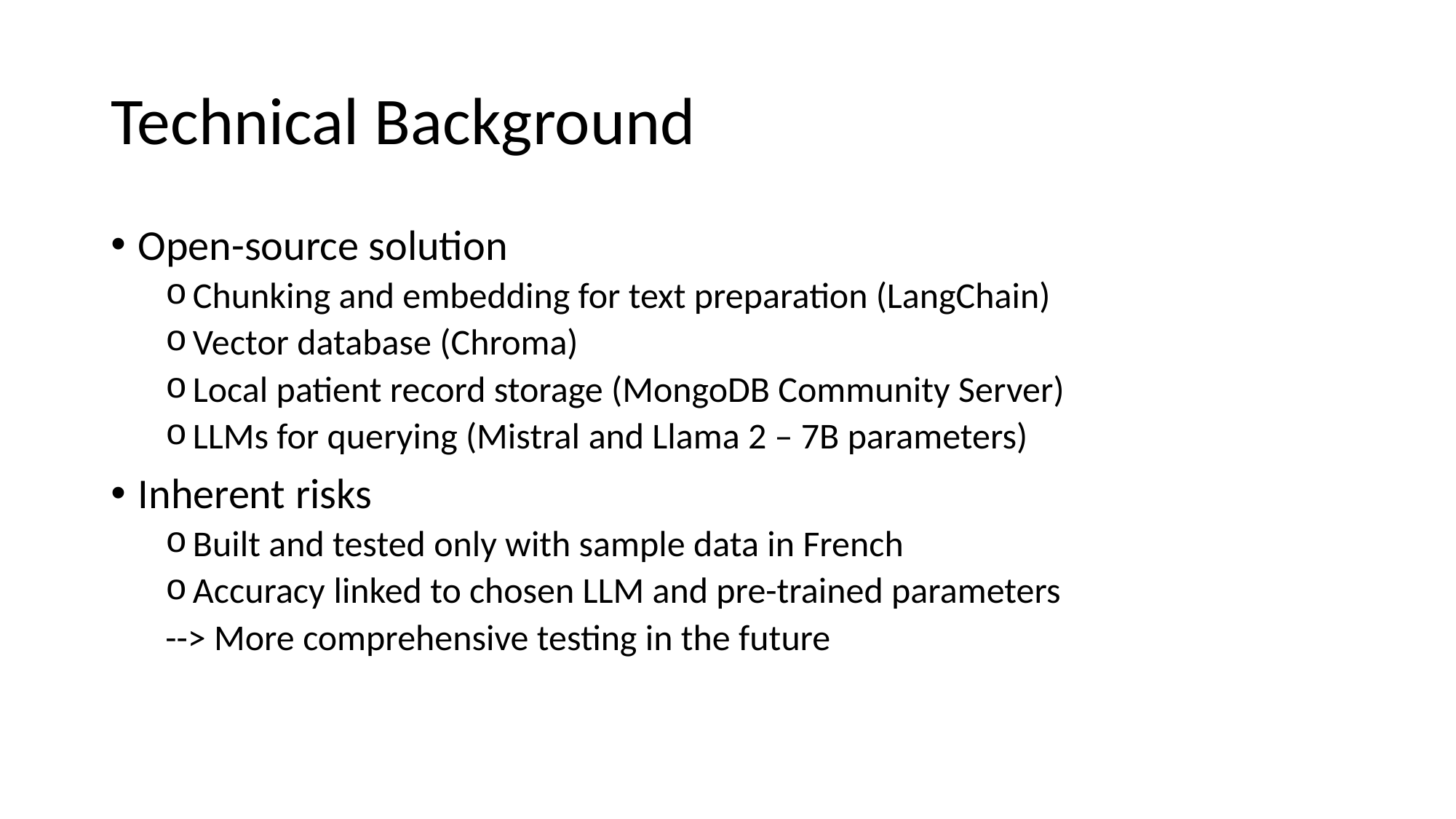

# Technical Background
Open-source solution
Chunking and embedding for text preparation (LangChain)
Vector database (Chroma)
Local patient record storage (MongoDB Community Server)
LLMs for querying (Mistral and Llama 2 – 7B parameters)
Inherent risks
Built and tested only with sample data in French
Accuracy linked to chosen LLM and pre-trained parameters
--> More comprehensive testing in the future